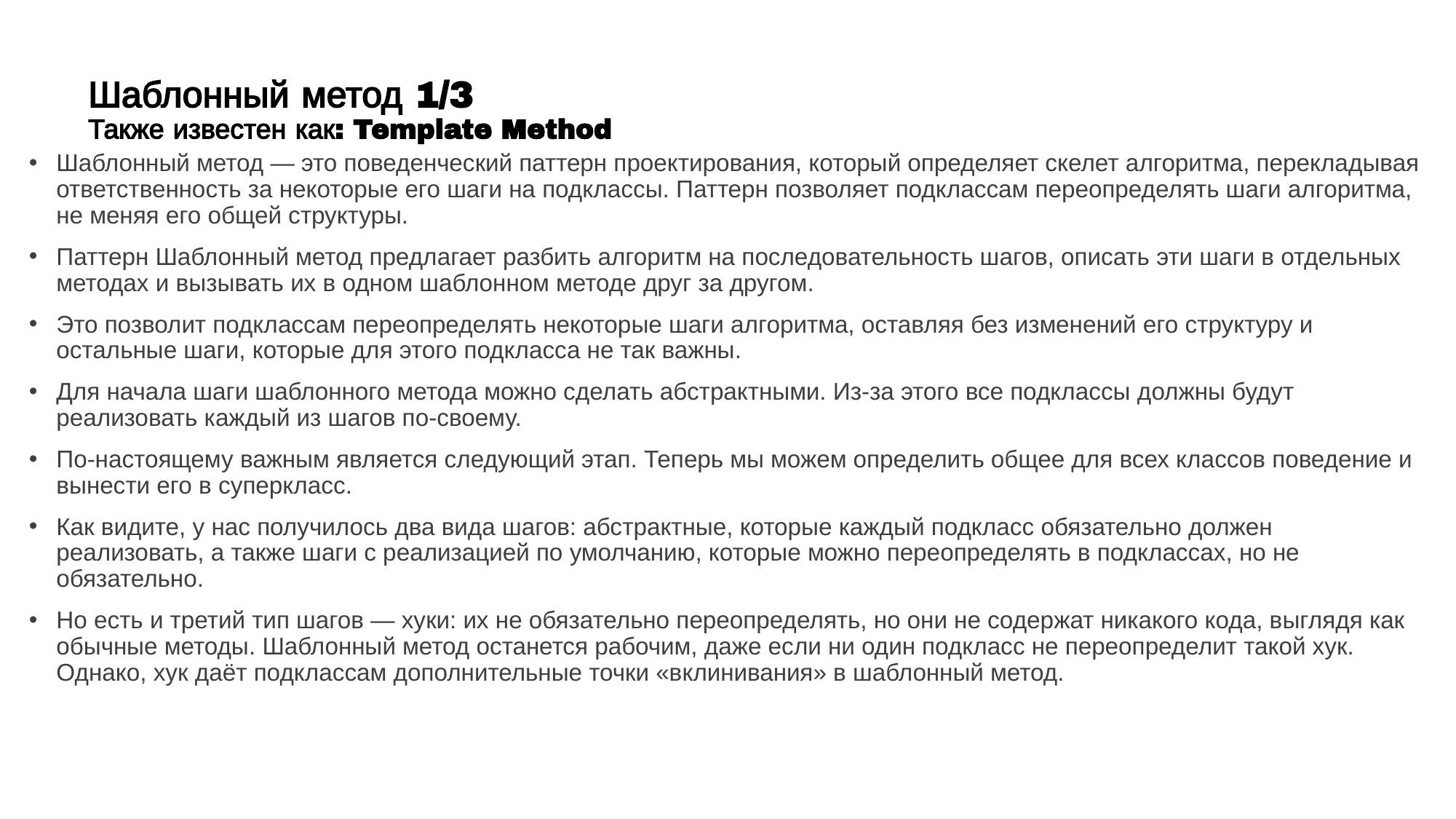

# Шаблонный метод 1/3 Также известен как: Template Method
Шаблонный метод — это поведенческий паттерн проектирования, который определяет скелет алгоритма, перекладывая ответственность за некоторые его шаги на подклассы. Паттерн позволяет подклассам переопределять шаги алгоритма, не меняя его общей структуры.
Паттерн Шаблонный метод предлагает разбить алгоритм на последовательность шагов, описать эти шаги в отдельных методах и вызывать их в одном шаблонном методе друг за другом.
Это позволит подклассам переопределять некоторые шаги алгоритма, оставляя без изменений его структуру и остальные шаги, которые для этого подкласса не так важны.
Для начала шаги шаблонного метода можно сделать абстрактными. Из-за этого все подклассы должны будут реализовать каждый из шагов по-своему.
По-настоящему важным является следующий этап. Теперь мы можем определить общее для всех классов поведение и вынести его в суперкласс.
Как видите, у нас получилось два вида шагов: абстрактные, которые каждый подкласс обязательно должен реализовать, а также шаги с реализацией по умолчанию, которые можно переопределять в подклассах, но не обязательно.
Но есть и третий тип шагов — хуки: их не обязательно переопределять, но они не содержат никакого кода, выглядя как обычные методы. Шаблонный метод останется рабочим, даже если ни один подкласс не переопределит такой хук. Однако, хук даёт подклассам дополнительные точки «вклинивания» в шаблонный метод.